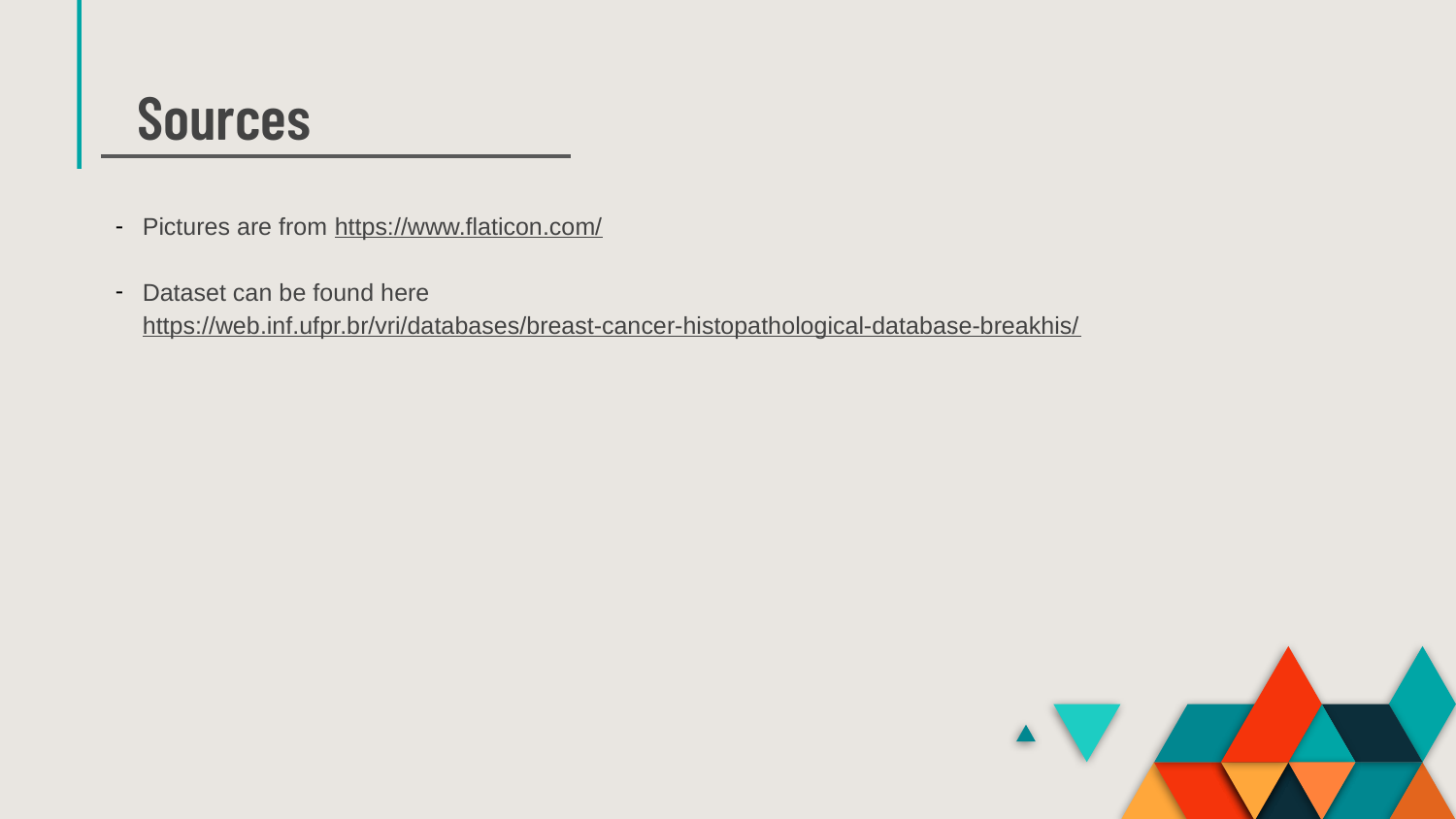

# Sources
Pictures are from https://www.flaticon.com/
Dataset can be found here https://web.inf.ufpr.br/vri/databases/breast-cancer-histopathological-database-breakhis/